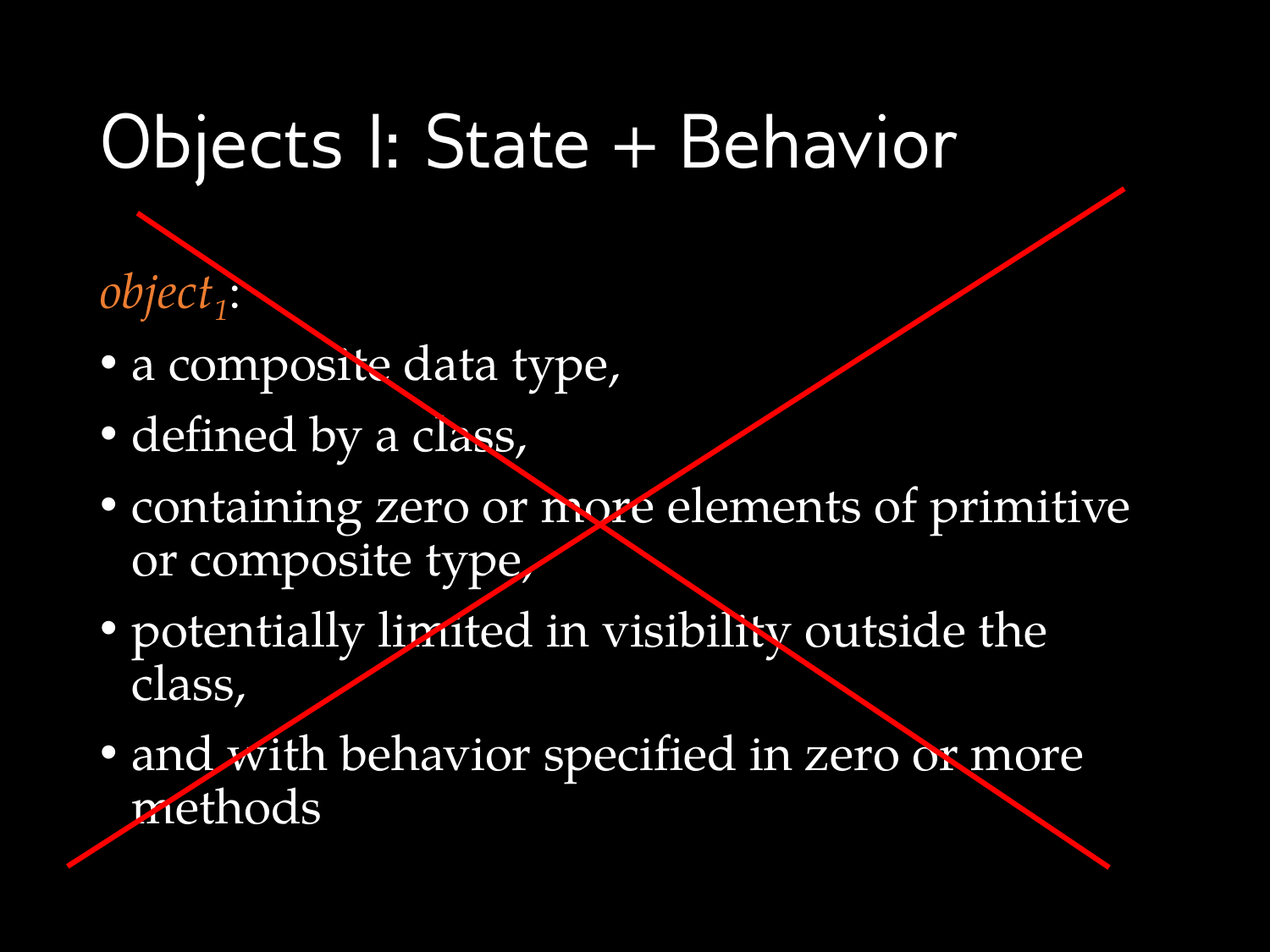

# Objects I: State + Behavior
object1:
a composite data type,
defined by a class,
containing zero or more elements of primitive or composite type,
potentially limited in visibility outside the class,
and with behavior specified in zero or more methods